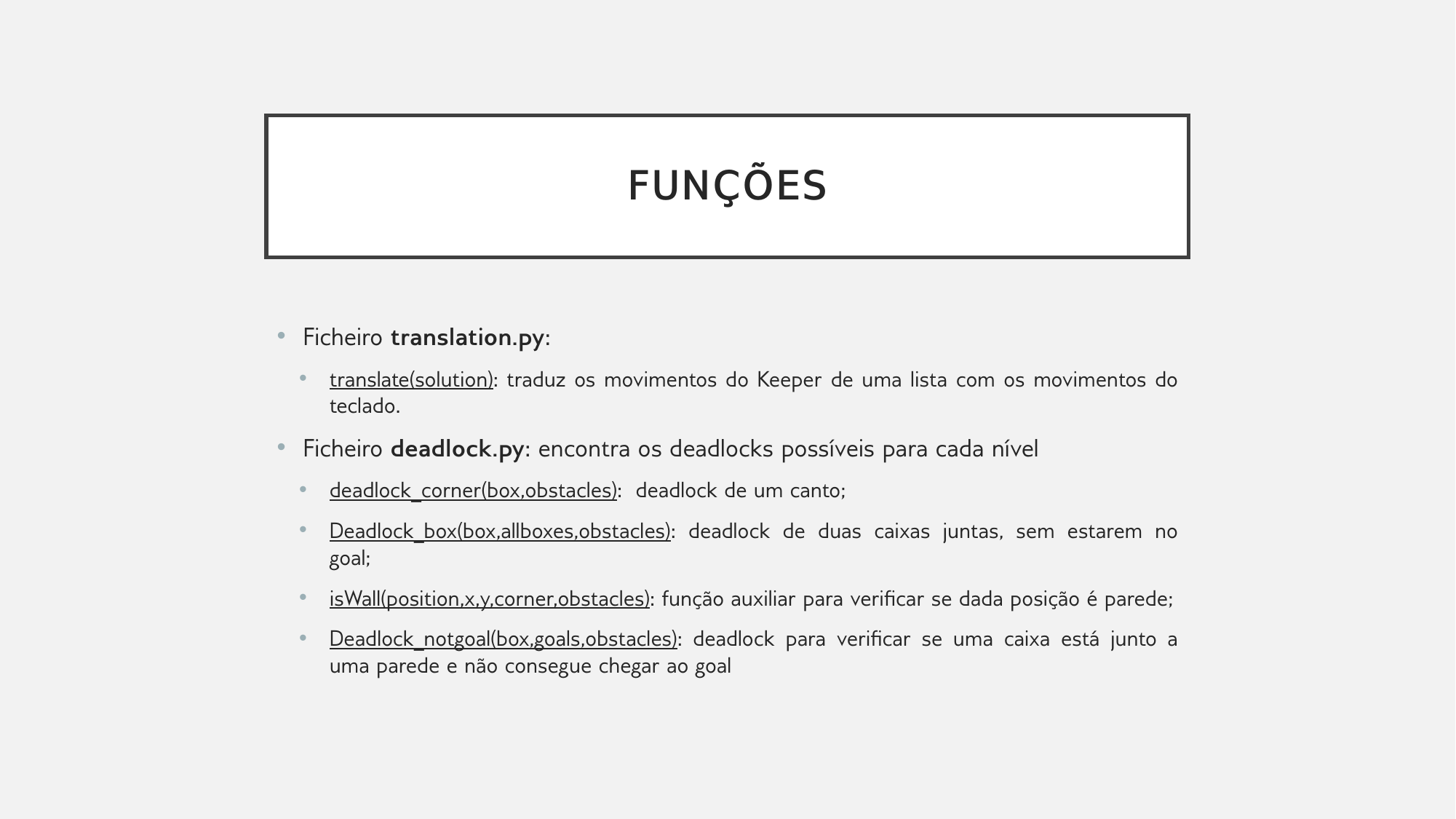

Funções
Ficheiro translation.py:
translate(solution): traduz os movimentos do Keeper de uma lista com os movimentos do teclado.
Ficheiro deadlock.py: encontra os deadlocks possíveis para cada nível
deadlock_corner(box,obstacles):  deadlock de um canto;
Deadlock_box(box,allboxes,obstacles): deadlock de duas caixas juntas, sem estarem no goal;
isWall(position,x,y,corner,obstacles): função auxiliar para verificar se dada posição é parede;
Deadlock_notgoal(box,goals,obstacles): deadlock para verificar se uma caixa está junto a uma parede e não consegue chegar ao goal